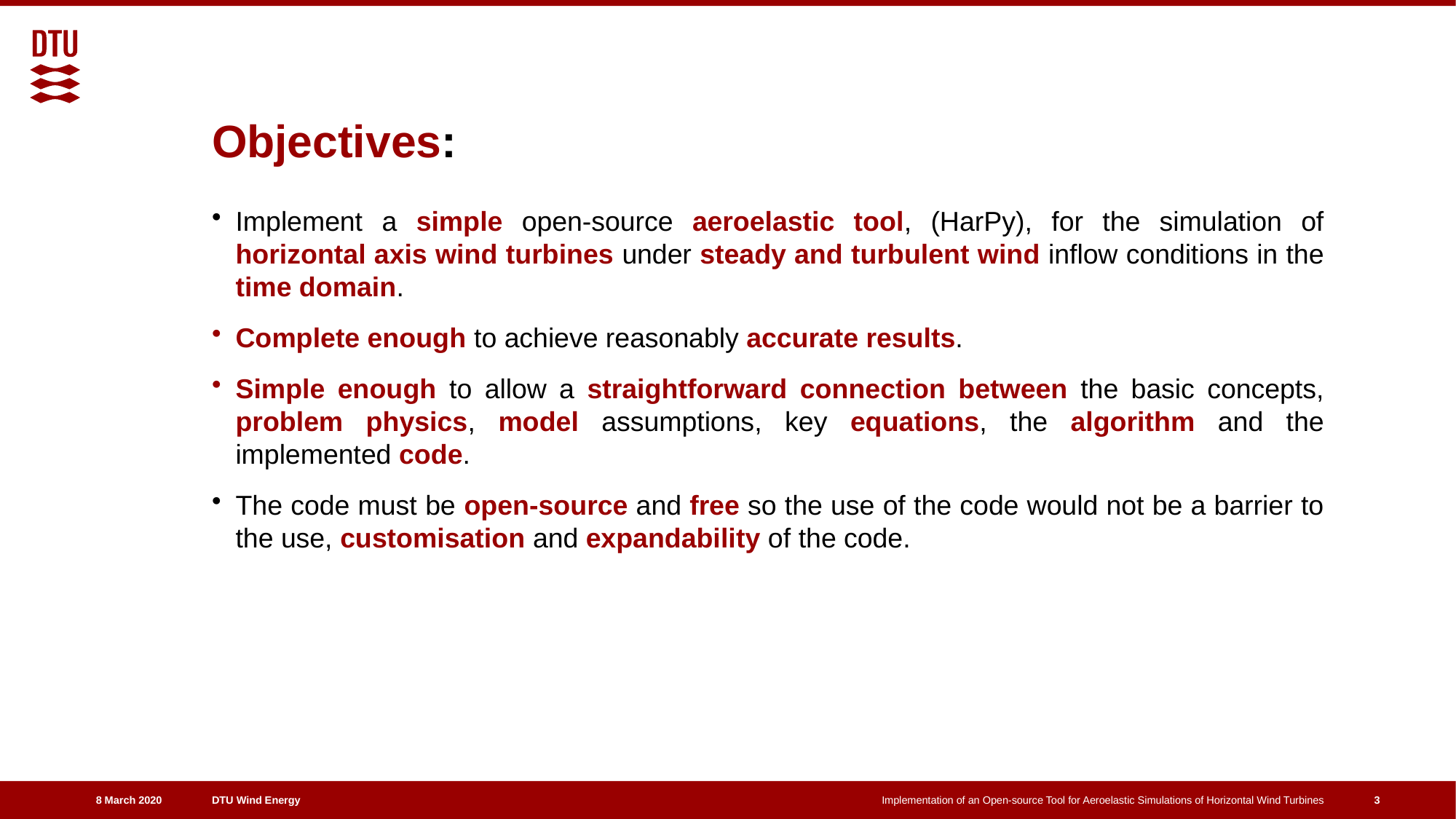

# Objectives:
Implement a simple open-source aeroelastic tool, (HarPy), for the simulation of horizontal axis wind turbines under steady and turbulent wind inflow conditions in the time domain.
Complete enough to achieve reasonably accurate results.
Simple enough to allow a straightforward connection between the basic concepts, problem physics, model assumptions, key equations, the algorithm and the implemented code.
The code must be open-source and free so the use of the code would not be a barrier to the use, customisation and expandability of the code.
3